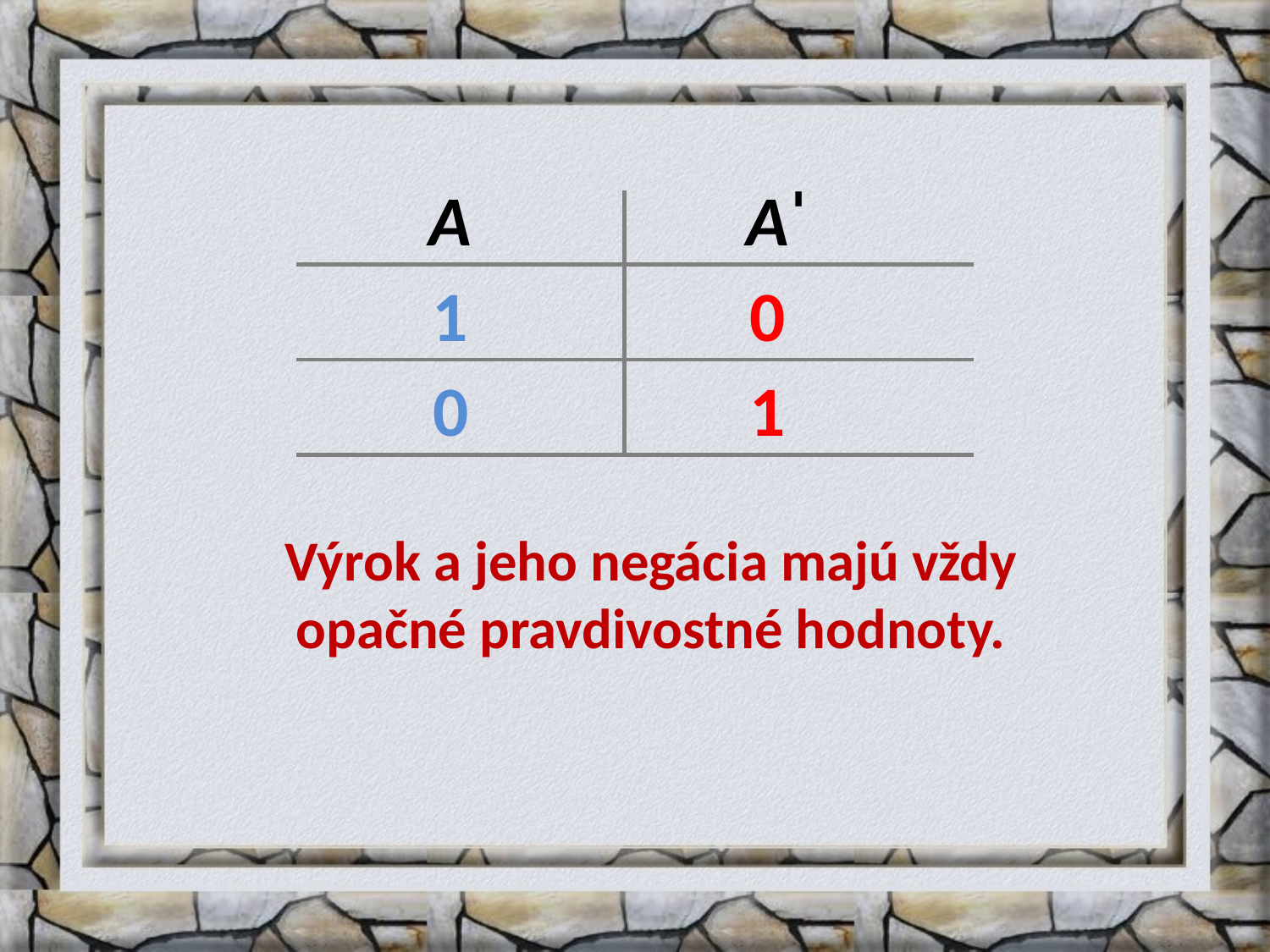

A
Aˈ
1
0
0
1
Výrok a jeho negácia majú vždy opačné pravdivostné hodnoty.